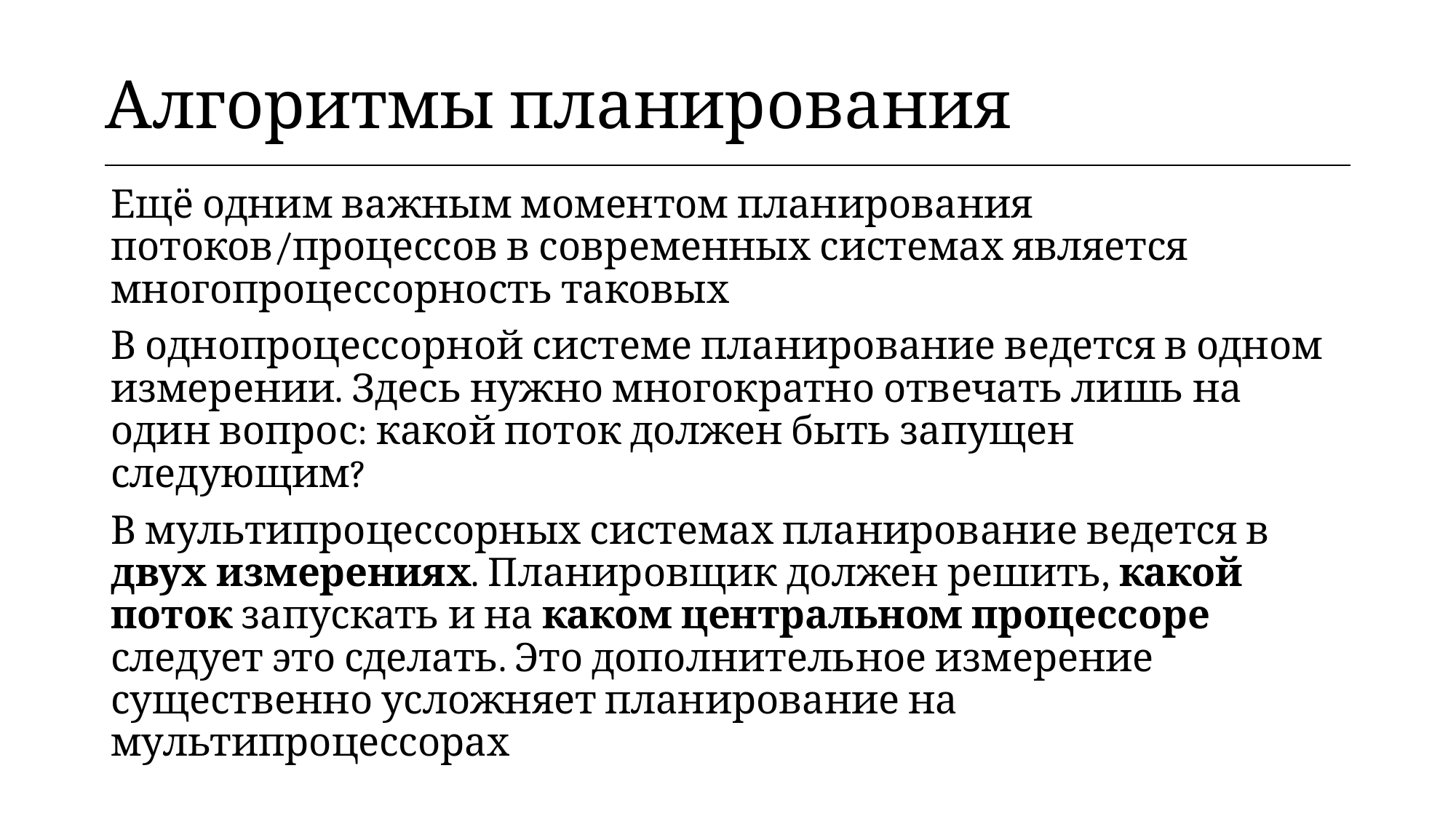

| Алгоритмы планирования |
| --- |
Ещё одним важным моментом планирования потоков/процессов в современных системах является многопроцессорность таковых
В однопроцессорной системе планирование ведется в одном измерении. Здесь нужно многократно отвечать лишь на один вопрос: какой поток должен быть запущен следующим?
В мультипроцессорных системах планирование ведется в двух измерениях. Планировщик должен решить, какой поток запускать и на каком центральном процессоре следует это сделать. Это дополнительное измерение существенно усложняет планирование на мультипроцессорах